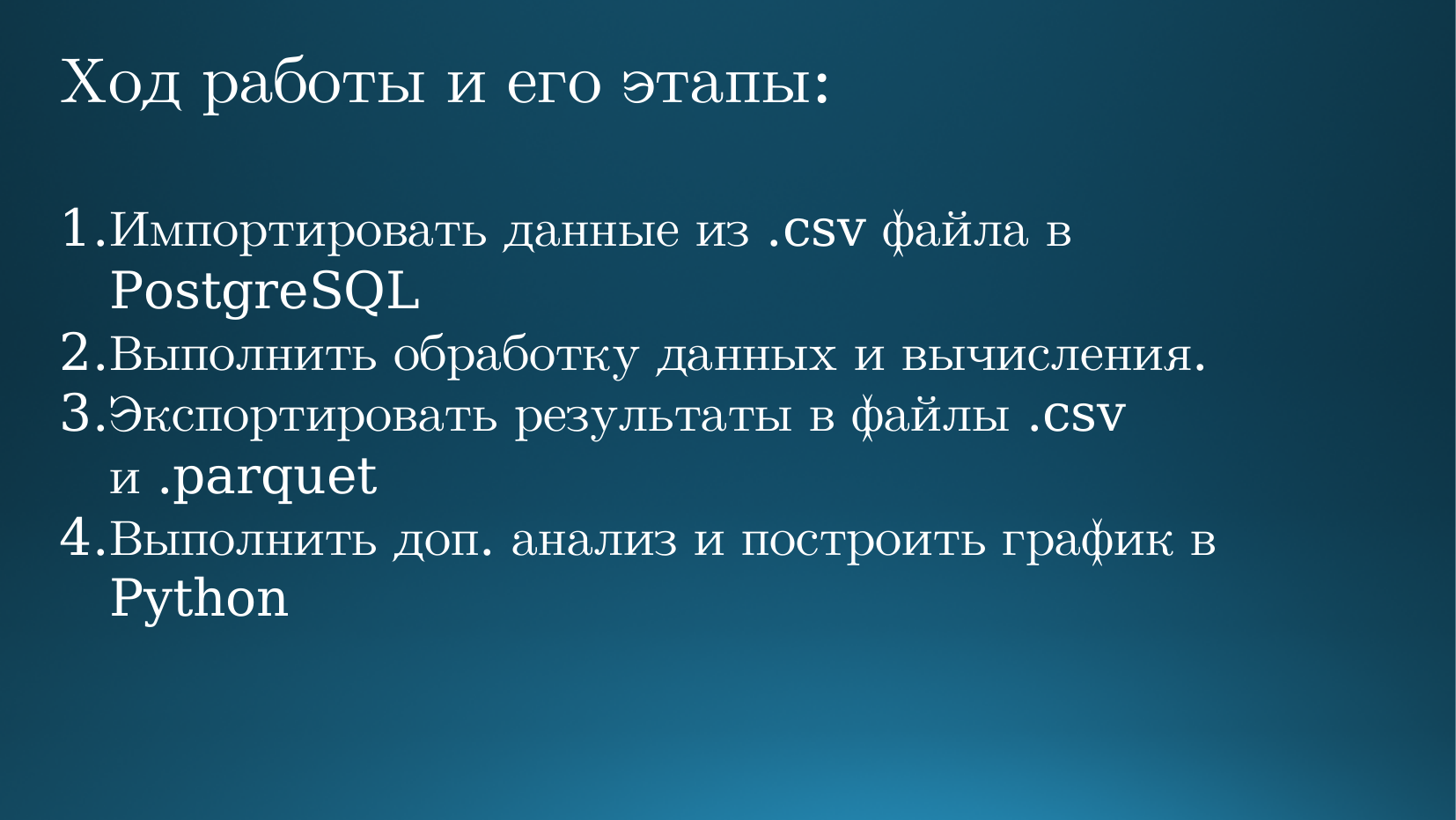

Ход работы и его этапы:

Импортировать данные из .csv файла в PostgreSQL
Выполнить обработку данных и вычисления.
Экспортировать результаты в файлы .csv и .parquet
Выполнить доп. анализ и построить график в Python